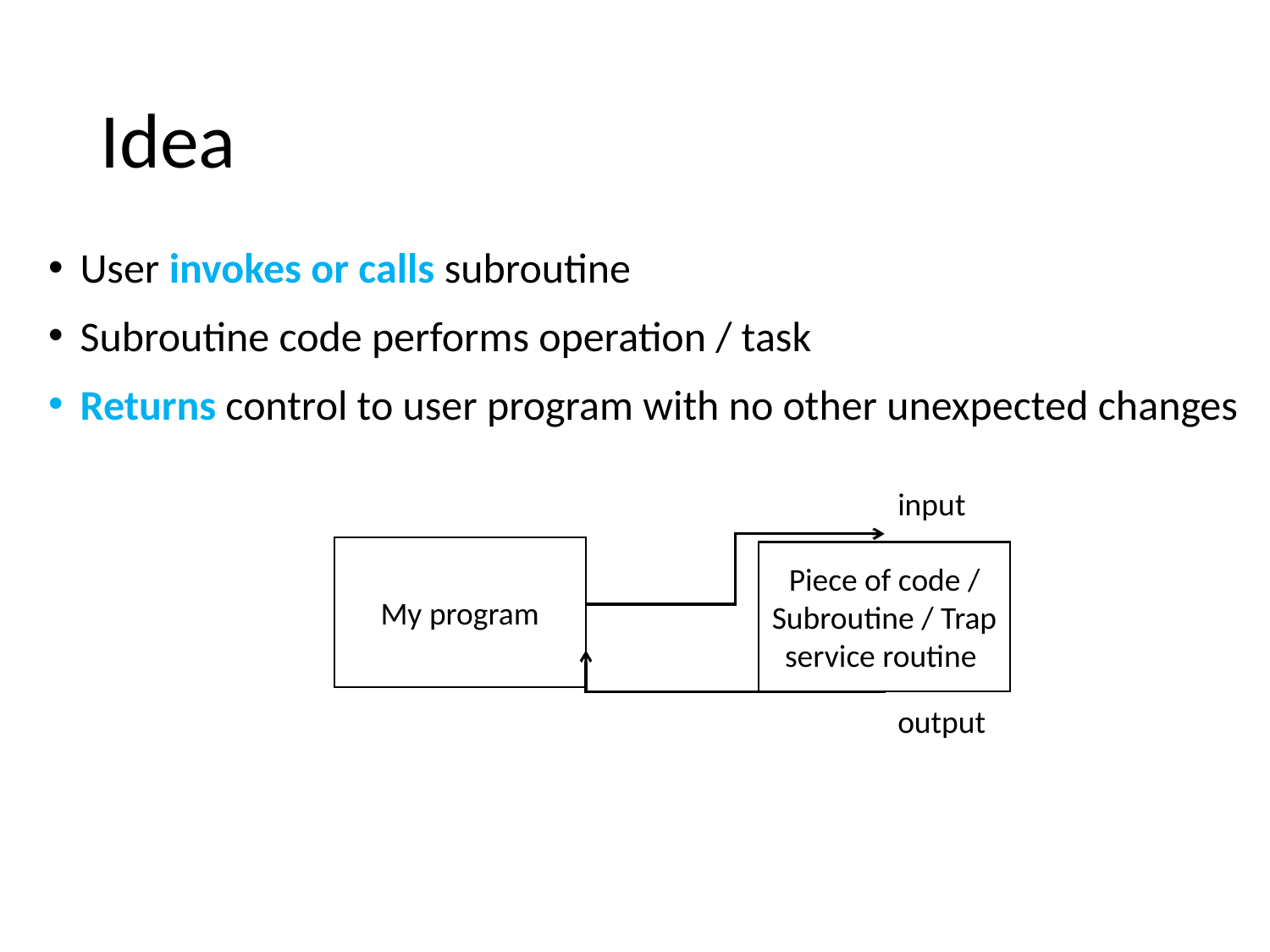

# Idea
User invokes or calls subroutine
Subroutine code performs operation / task
Returns control to user program with no other unexpected changes
input
My program
Piece of code / Subroutine / Trap service routine
output